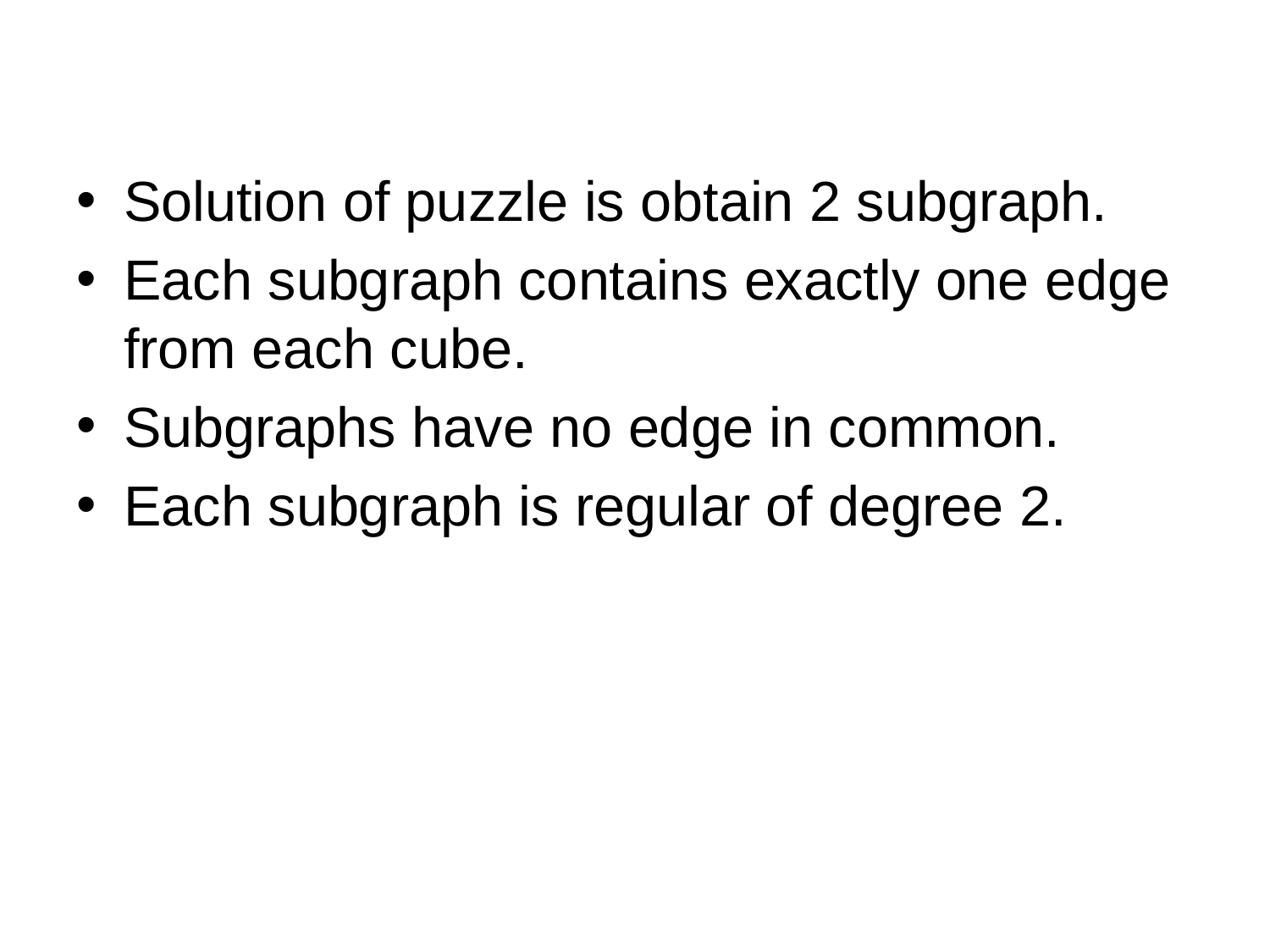

#
Solution of puzzle is obtain 2 subgraph.
Each subgraph contains exactly one edge from each cube.
Subgraphs have no edge in common.
Each subgraph is regular of degree 2.